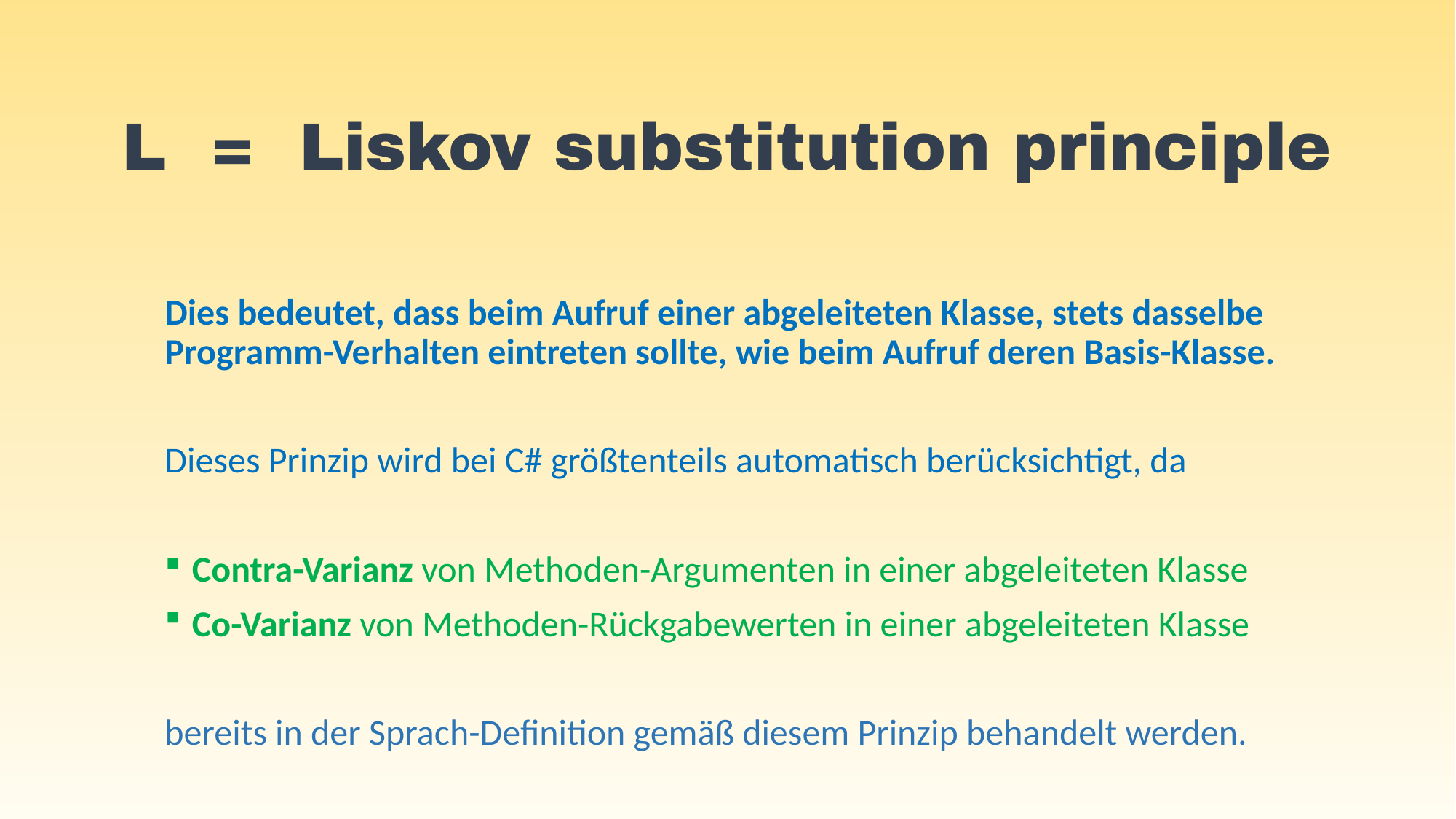

# L  =  Liskov substitution principle
Dies bedeutet, dass beim Aufruf einer abgeleiteten Klasse, stets dasselbe Programm-Verhalten eintreten sollte, wie beim Aufruf deren Basis-Klasse.

Dieses Prinzip wird bei C# größtenteils automatisch berücksichtigt, da

Contra-Varianz von Methoden-Argumenten in einer abgeleiteten Klasse
Co-Varianz von Methoden-Rückgabewerten in einer abgeleiteten Klasse

bereits in der Sprach-Definition gemäß diesem Prinzip behandelt werden.